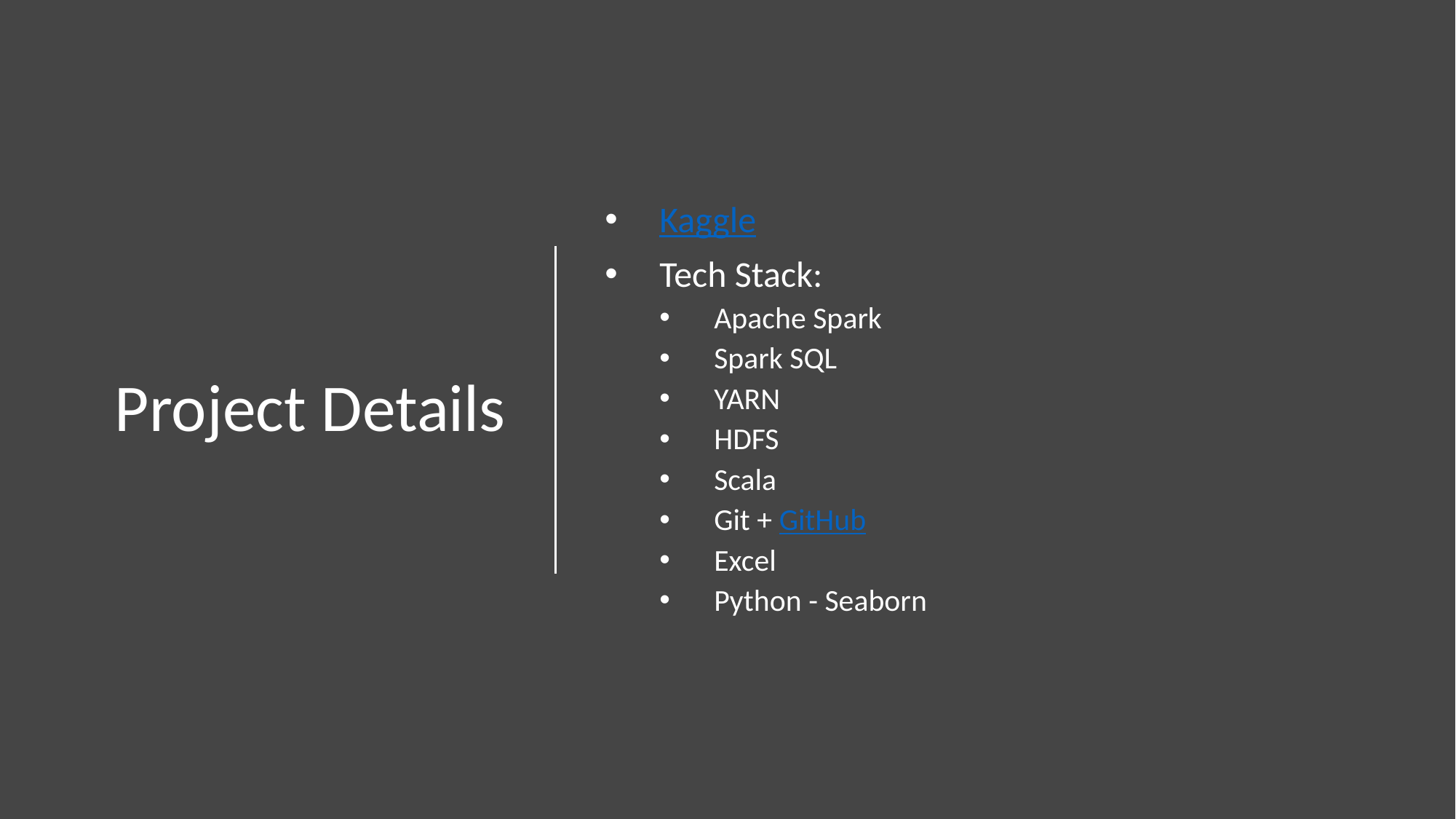

# Project Details
Kaggle
Tech Stack:
Apache Spark
Spark SQL
YARN
HDFS
Scala
Git + GitHub
Excel
Python - Seaborn